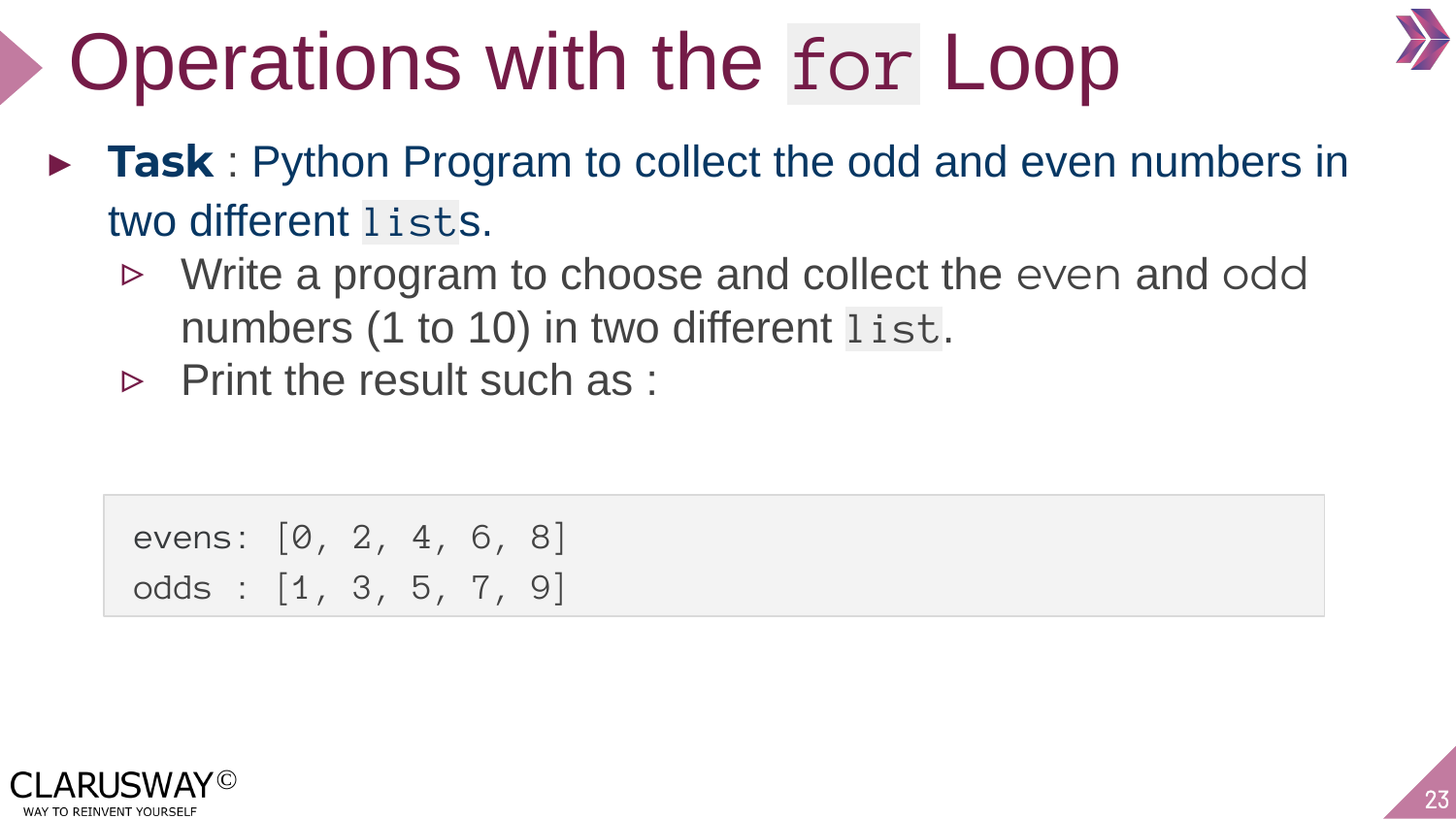

# Operations with the for Loop
Task : Python Program to collect the odd and even numbers in two different lists.
Write a program to choose and collect the even and odd numbers (1 to 10) in two different list.
Print the result such as :

evens: [0, 2, 4, 6, 8]
odds : [1, 3, 5, 7, 9]
23